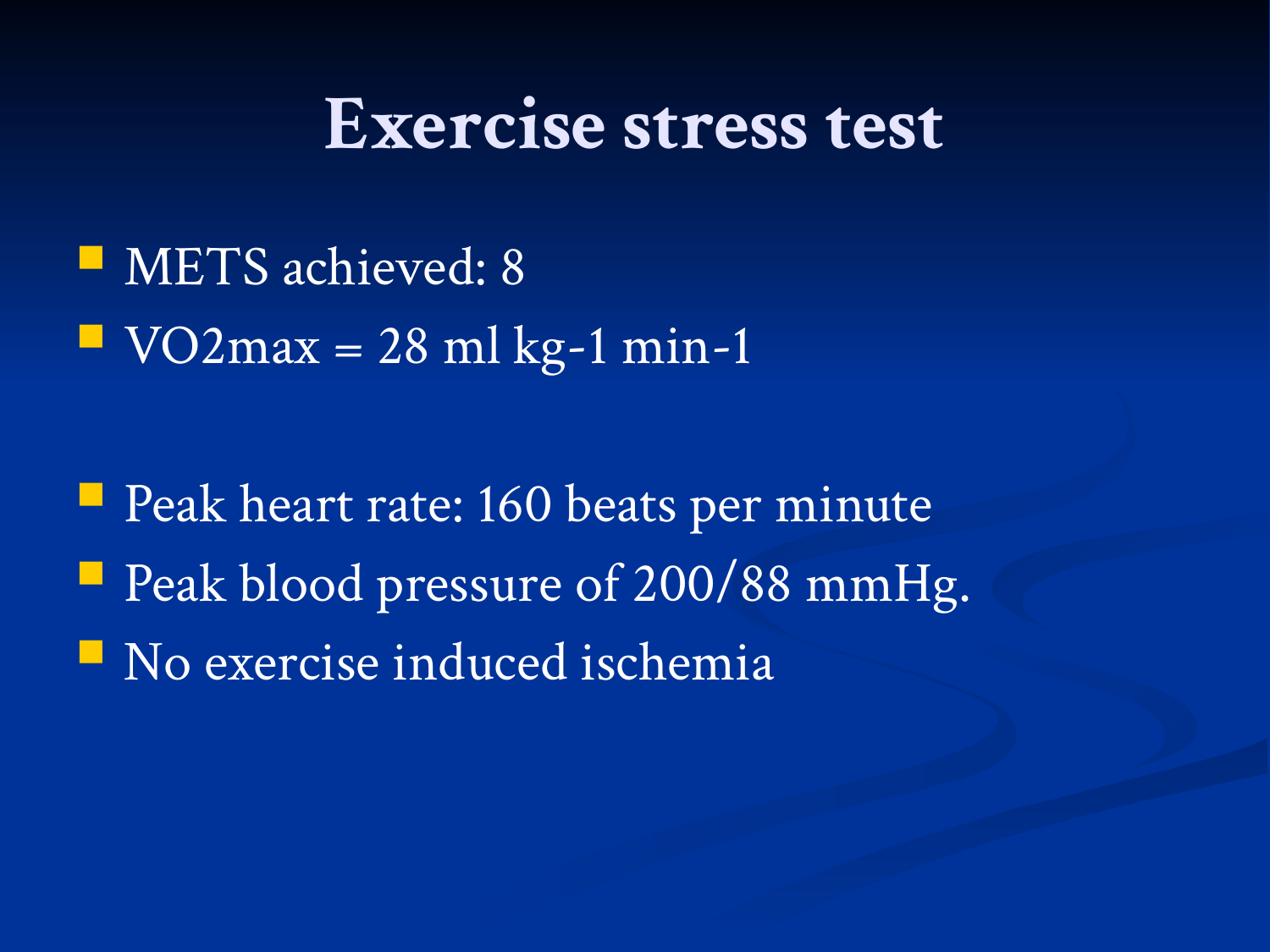

# Exercise stress test
METS achieved: 8
VO2max = 28 ml kg-1 min-1

Peak heart rate: 160 beats per minute
Peak blood pressure of 200/88 mmHg.
No exercise induced ischemia